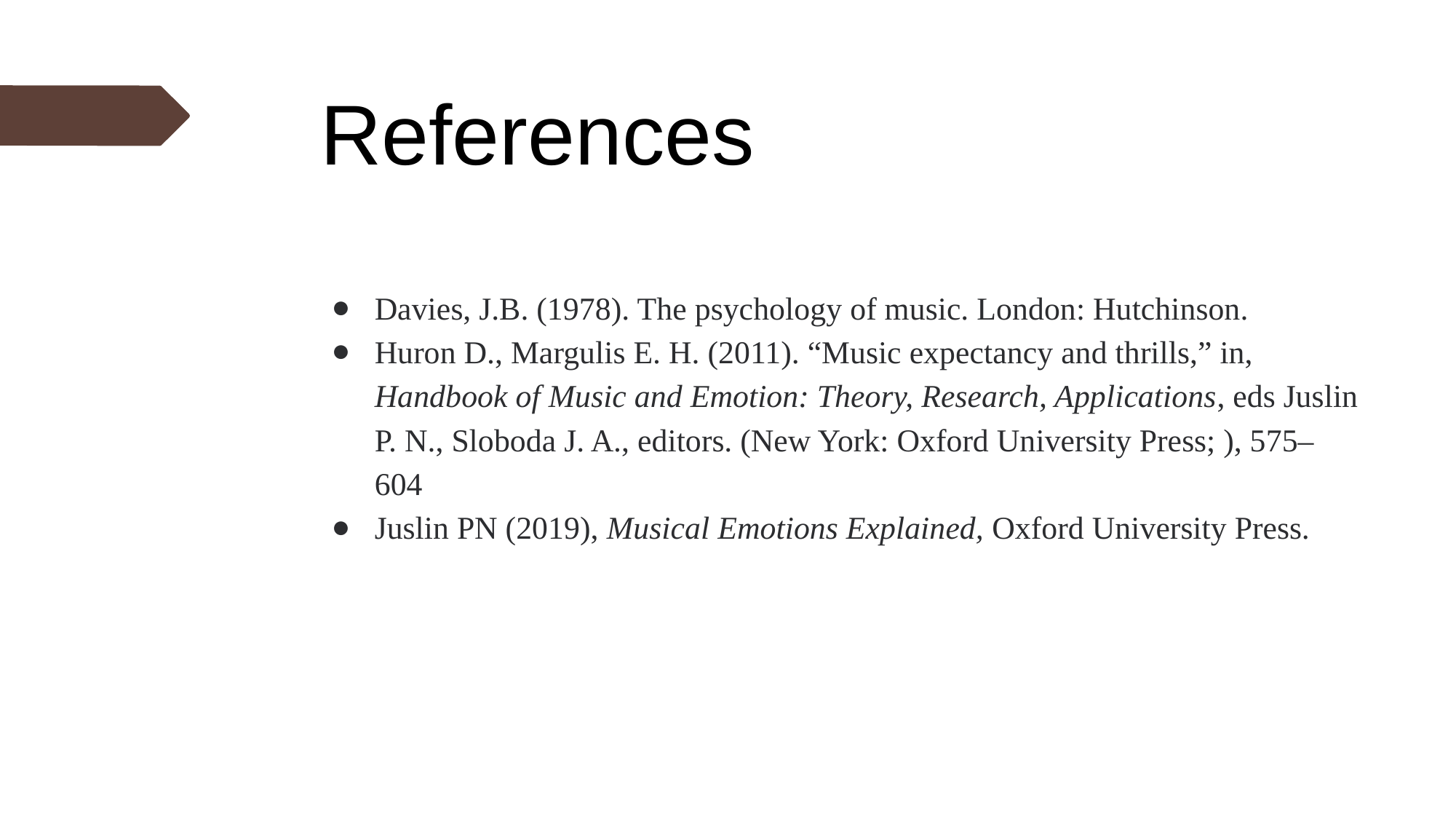

# References

Davies, J.B. (1978). The psychology of music. London: Hutchinson.
Huron D., Margulis E. H. (2011). “Music expectancy and thrills,” in, Handbook of Music and Emotion: Theory, Research, Applications, eds Juslin P. N., Sloboda J. A., editors. (New York: Oxford University Press; ), 575–604
Juslin PN (2019), Musical Emotions Explained, Oxford University Press.